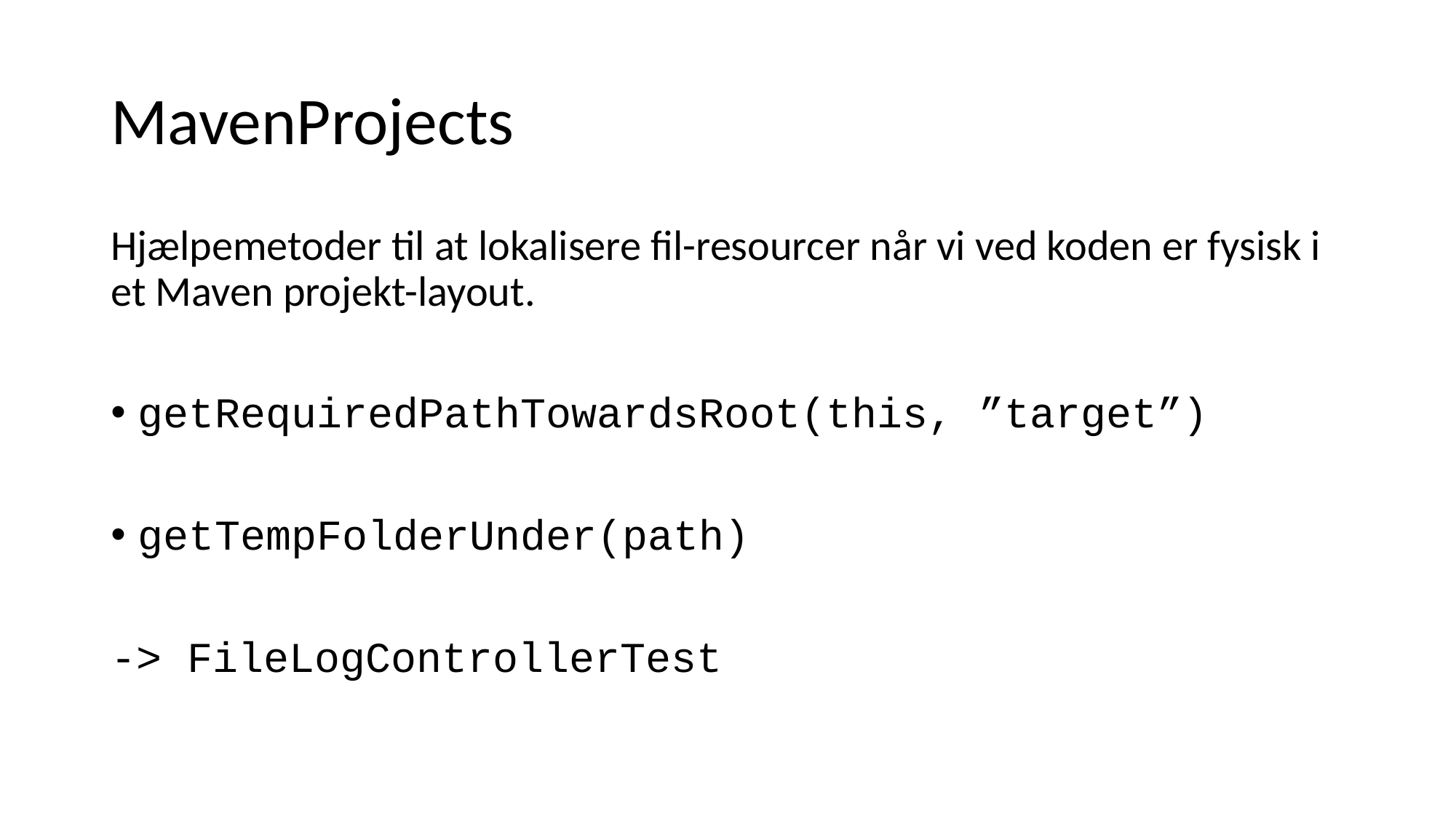

# MavenProjects
Hjælpemetoder til at lokalisere fil-resourcer når vi ved koden er fysisk i et Maven projekt-layout.

getRequiredPathTowardsRoot(this, ”target”)

getTempFolderUnder(path)

-> FileLogControllerTest